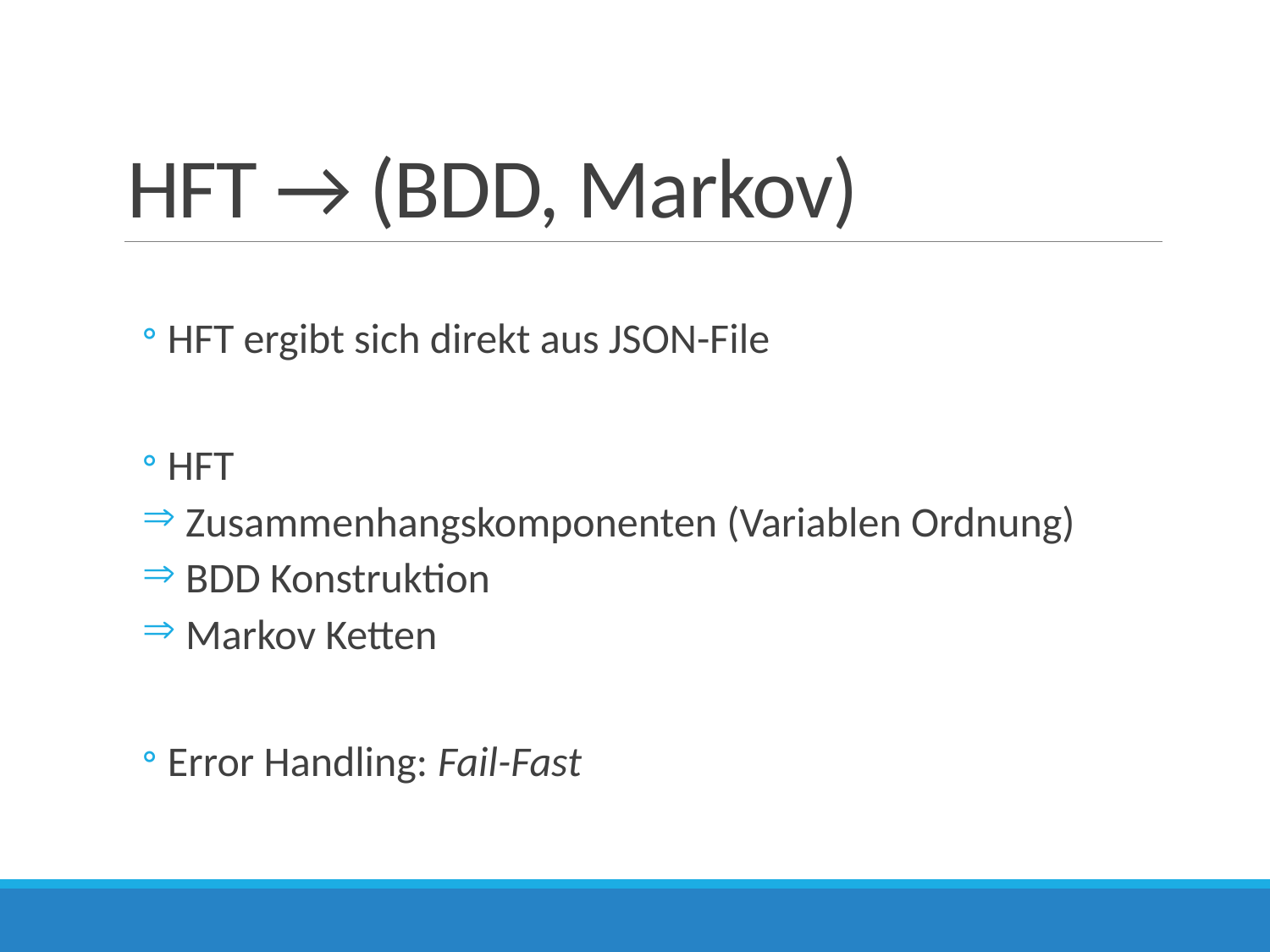

# HFT → (BDD, Markov)

HFT ergibt sich direkt aus JSON-File

HFT
 Zusammenhangskomponenten (Variablen Ordnung)
 BDD Konstruktion
 Markov Ketten

Error Handling: Fail-Fast